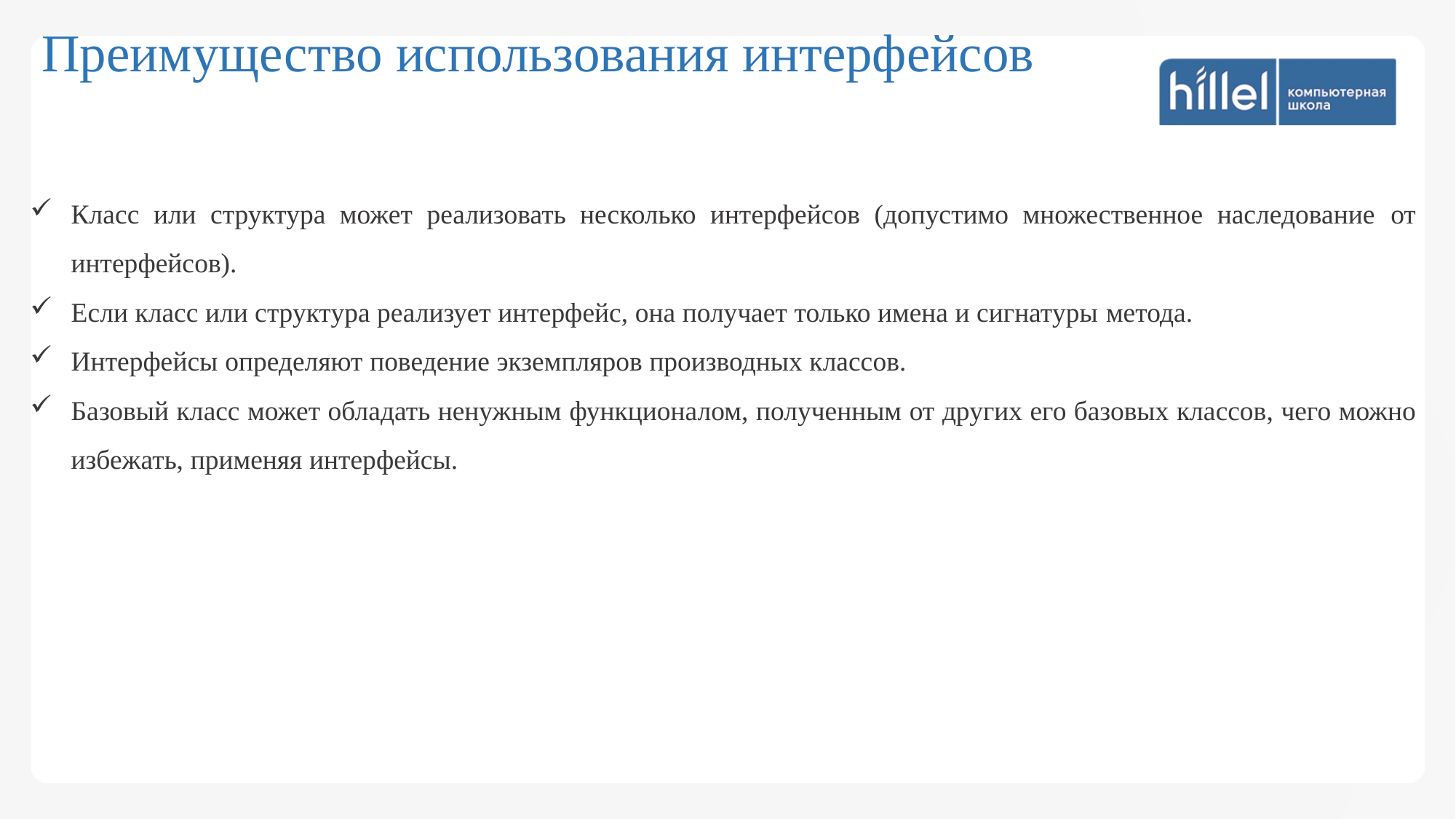

Преимущество использования интерфейсов
Класс или структура может реализовать несколько интерфейсов (допустимо множественное наследование от интерфейсов).
Если класс или структура реализует интерфейс, она получает только имена и сигнатуры метода.
Интерфейсы определяют поведение экземпляров производных классов.
Базовый класс может обладать ненужным функционалом, полученным от других его базовых классов, чего можно избежать, применяя интерфейсы.